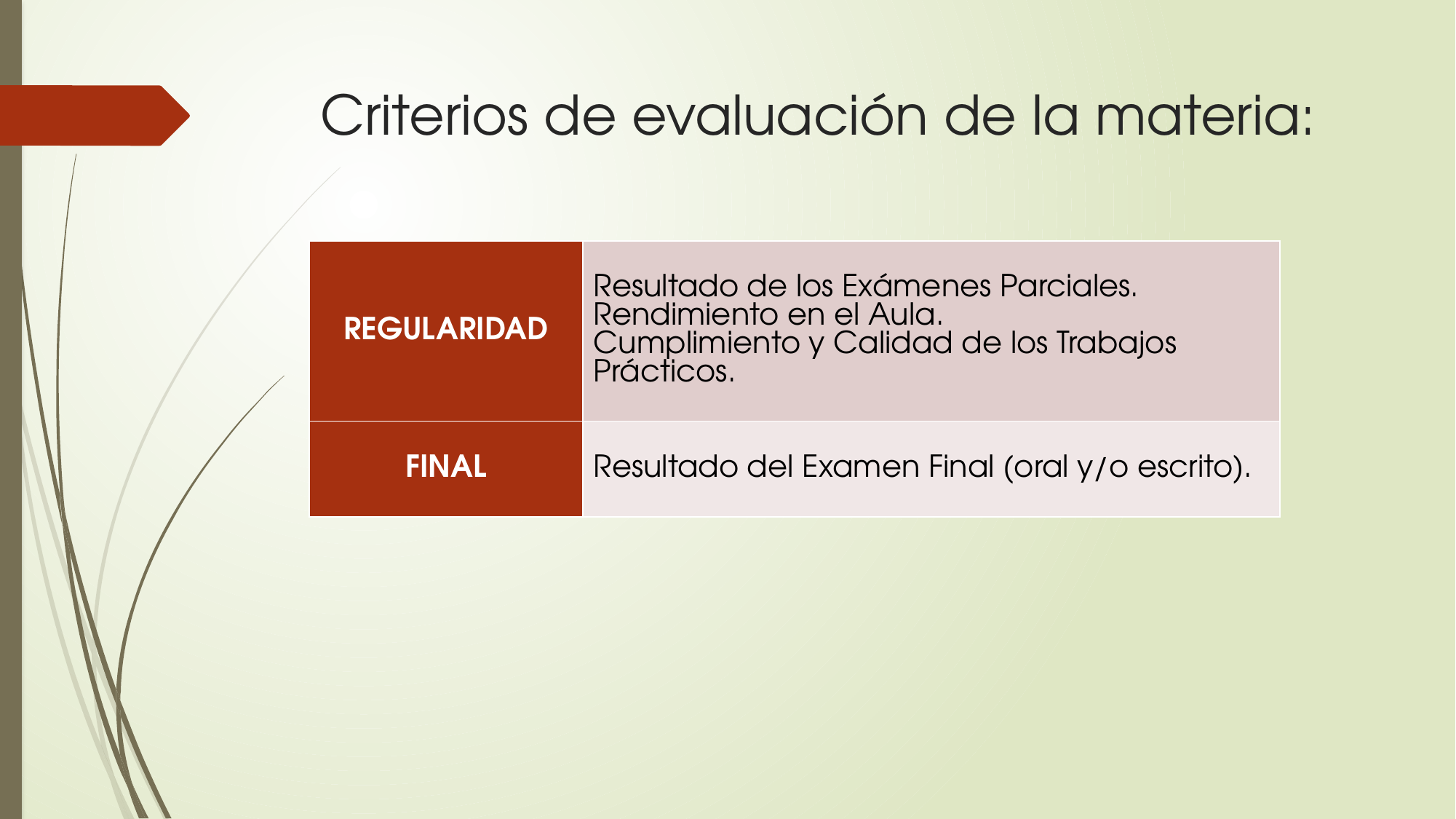

# Criterios de evaluación de la materia:
| REGULARIDAD | Resultado de los Exámenes Parciales. Rendimiento en el Aula. Cumplimiento y Calidad de los Trabajos Prácticos. |
| --- | --- |
| FINAL | Resultado del Examen Final (oral y/o escrito). |